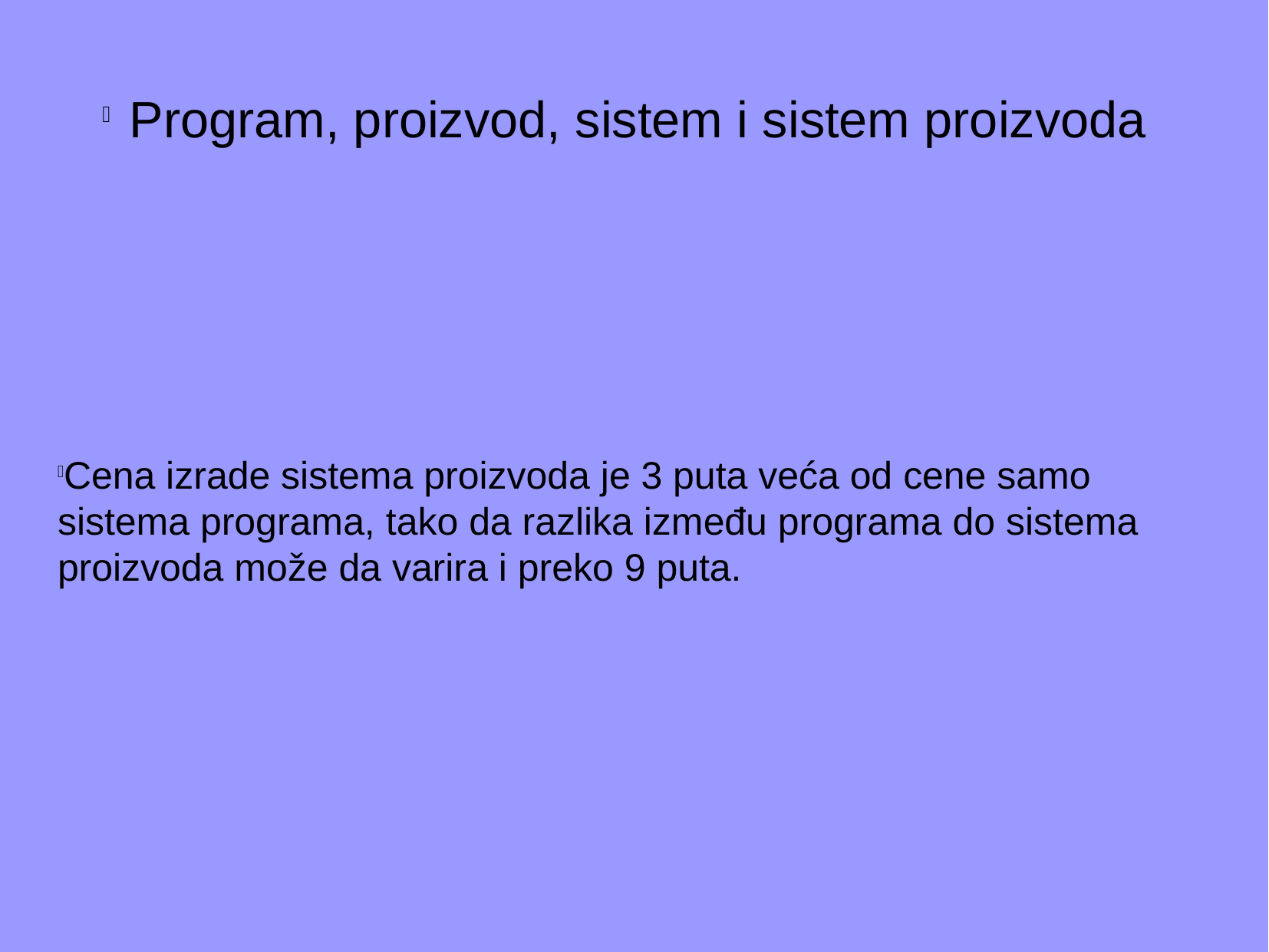

Program, proizvod, sistem i sistem proizvoda
Cena izrade sistema proizvoda je 3 puta veća od cene samo sistema programa, tako da razlika između programa do sistema proizvoda može da varira i preko 9 puta.